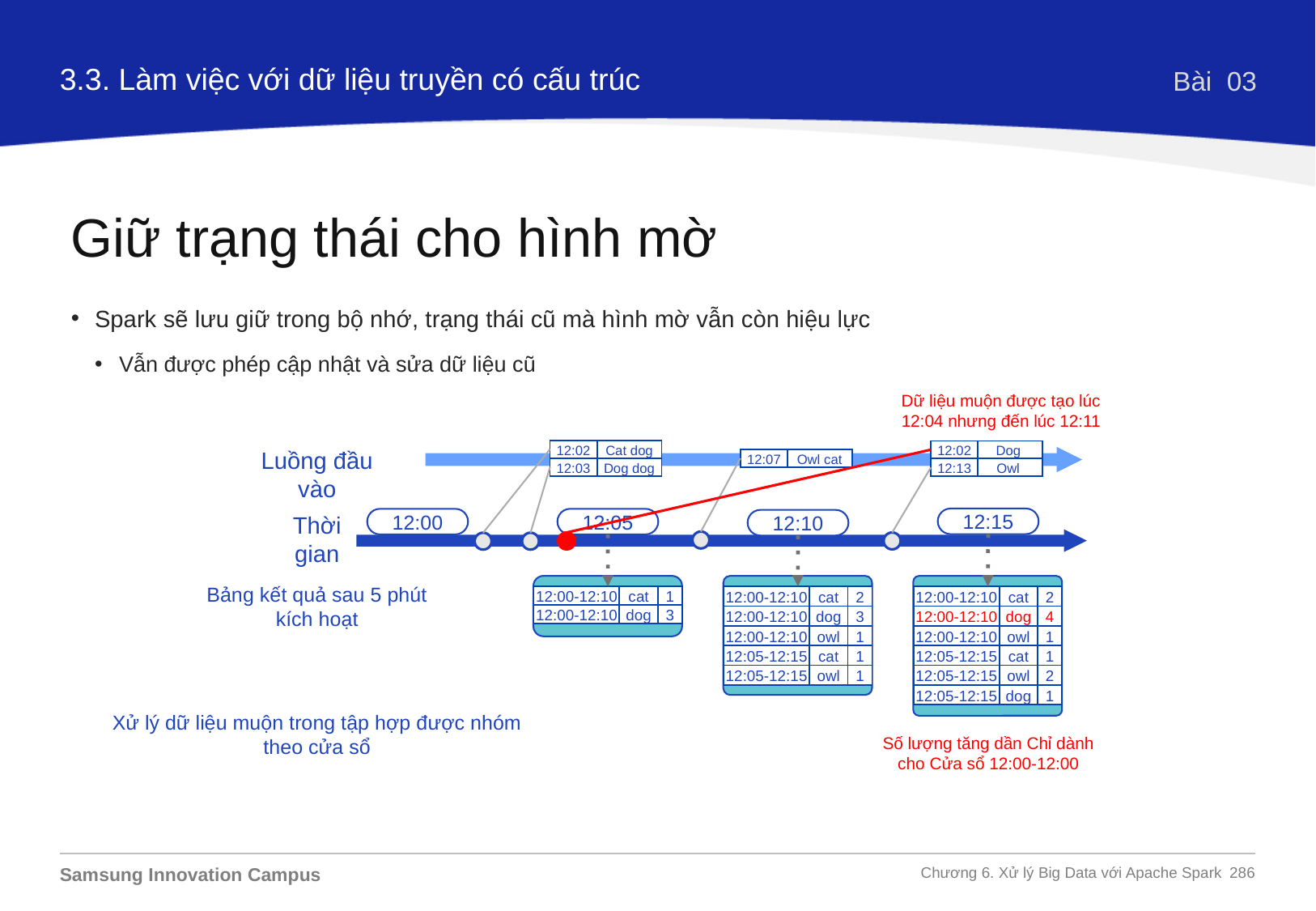

3.3. Làm việc với dữ liệu truyền có cấu trúc
Bài  03
Giữ trạng thái cho hình mờ
Spark sẽ lưu giữ trong bộ nhớ, trạng thái cũ mà hình mờ vẫn còn hiệu lực
Vẫn được phép cập nhật và sửa dữ liệu cũ
Dữ liệu muộn được tạo lúc 12:04 nhưng đến lúc 12:11
Luồng đầu vào
| 12:02 | Cat dog |
| --- | --- |
| 12:02 | Dog |
| --- | --- |

| 12:07 | Owl cat |
| --- | --- |
| 12:03 | Dog dog |
| --- | --- |
| 12:13 | Owl |
| --- | --- |
12:15
12:00
12:05
12:10
Thời gian

Bảng kết quả sau 5 phút kích hoạt
| 12:00-12:10 | cat | 1 |
| --- | --- | --- |
| 12:00-12:10 | dog | 3 |
| 12:00-12:10 | cat | 2 |
| --- | --- | --- |
| 12:00-12:10 | dog | 3 |
| 12:00-12:10 | owl | 1 |
| 12:05-12:15 | cat | 1 |
| 12:05-12:15 | owl | 1 |
| 12:00-12:10 | cat | 2 |
| --- | --- | --- |
| 12:00-12:10 | dog | 4 |
| 12:00-12:10 | owl | 1 |
| 12:05-12:15 | cat | 1 |
| 12:05-12:15 | owl | 2 |
| 12:05-12:15 | dog | 1 |
Xử lý dữ liệu muộn trong tập hợp được nhóm theo cửa sổ
Số lượng tăng dần Chỉ dành cho Cửa sổ 12:00-12:00